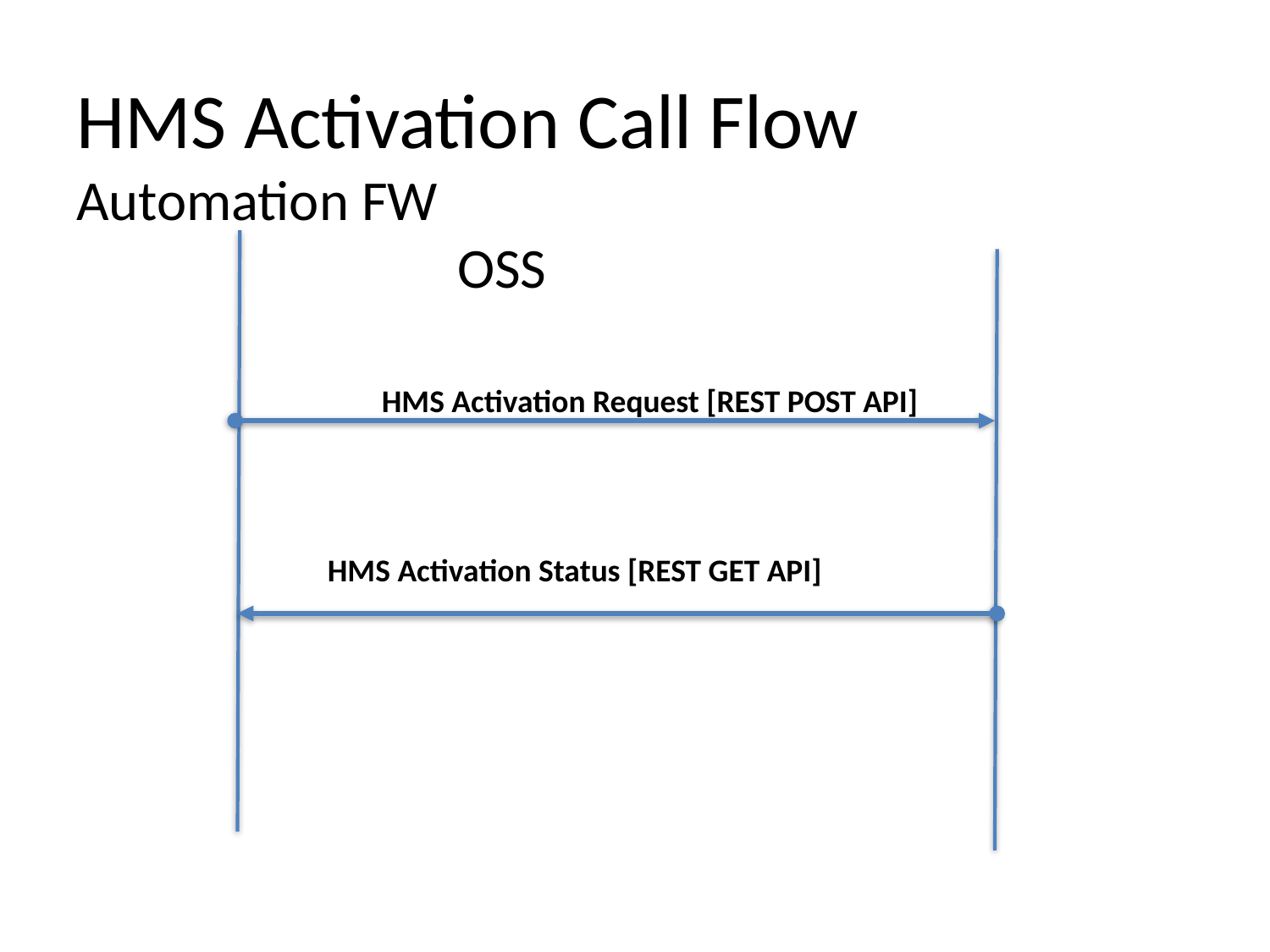

# HMS Activation Call Flow
Automation FW 									OSS

	HMS Activation Request [REST POST API]
HMS Activation Status [REST GET API]